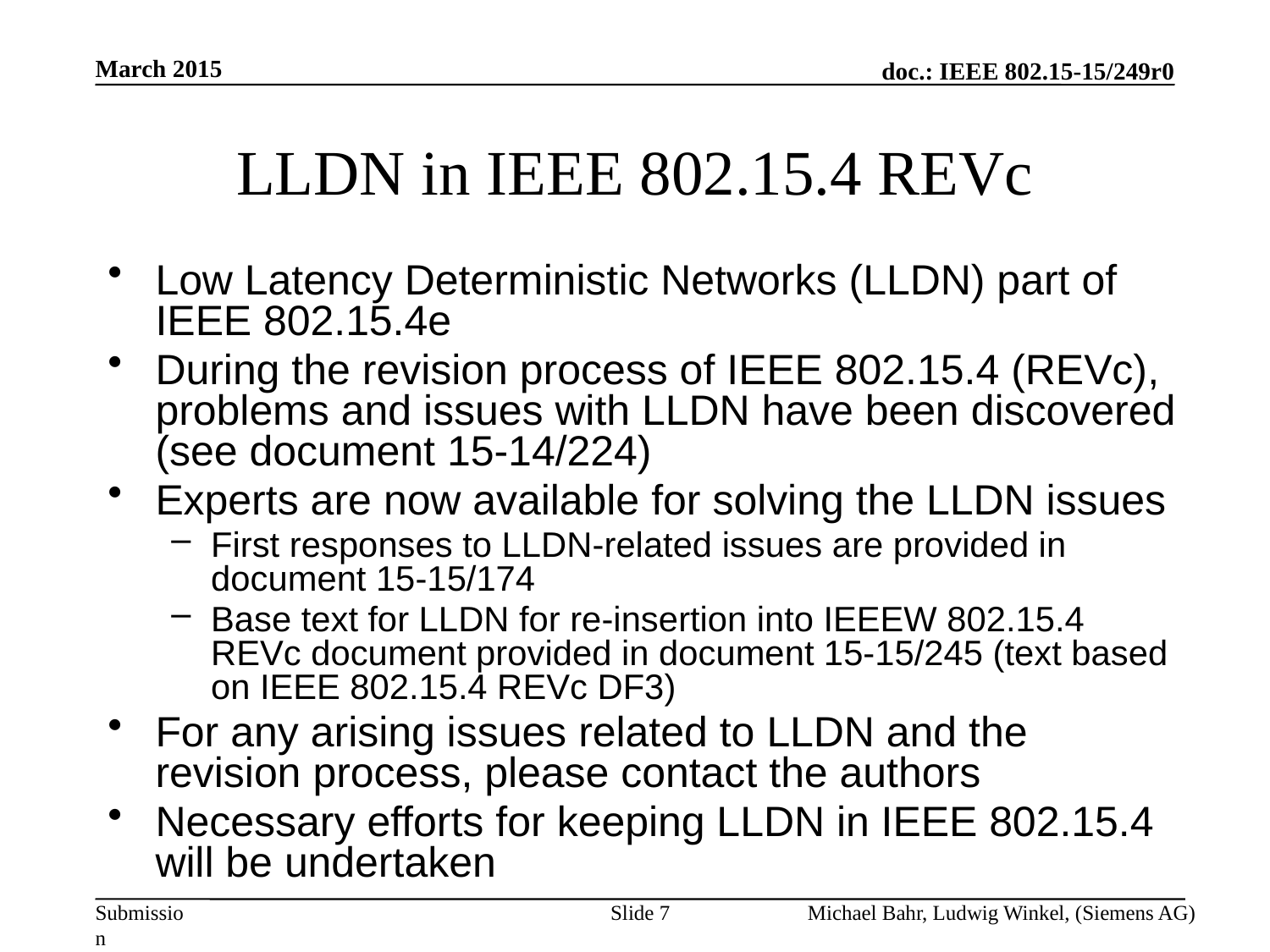

March 2015
# LLDN in IEEE 802.15.4 REVc
Low Latency Deterministic Networks (LLDN) part of IEEE 802.15.4e
During the revision process of IEEE 802.15.4 (REVc), problems and issues with LLDN have been discovered (see document 15-14/224)
Experts are now available for solving the LLDN issues
First responses to LLDN-related issues are provided in document 15-15/174
Base text for LLDN for re-insertion into IEEEW 802.15.4 REVc document provided in document 15-15/245 (text based on IEEE 802.15.4 REVc DF3)
For any arising issues related to LLDN and the revision process, please contact the authors
Necessary efforts for keeping LLDN in IEEE 802.15.4 will be undertaken

Slide 7
Michael Bahr, Ludwig Winkel, (Siemens AG)